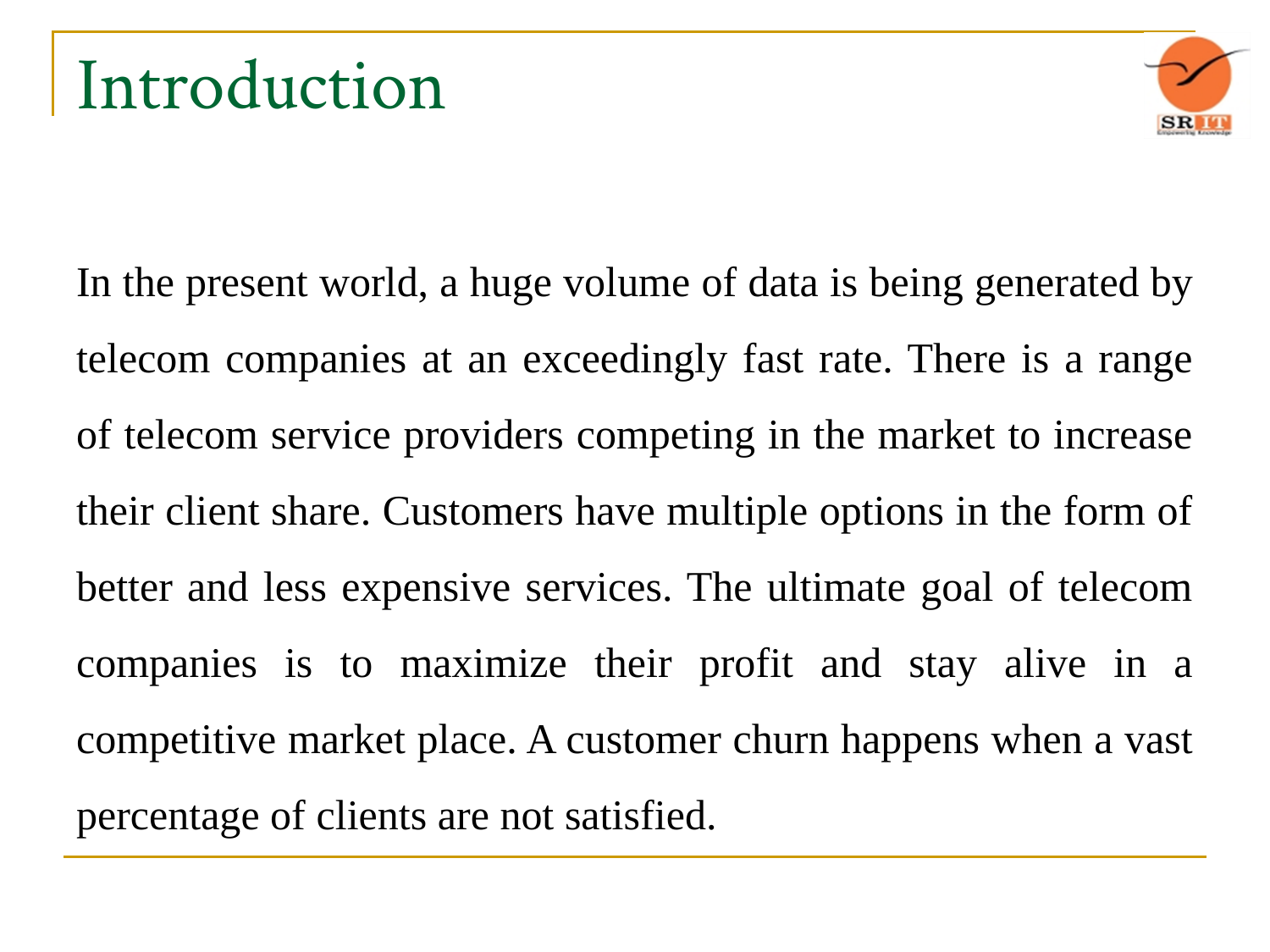

# Introduction
In the present world, a huge volume of data is being generated by telecom companies at an exceedingly fast rate. There is a range of telecom service providers competing in the market to increase their client share. Customers have multiple options in the form of better and less expensive services. The ultimate goal of telecom companies is to maximize their profit and stay alive in a competitive market place. A customer churn happens when a vast percentage of clients are not satisfied.